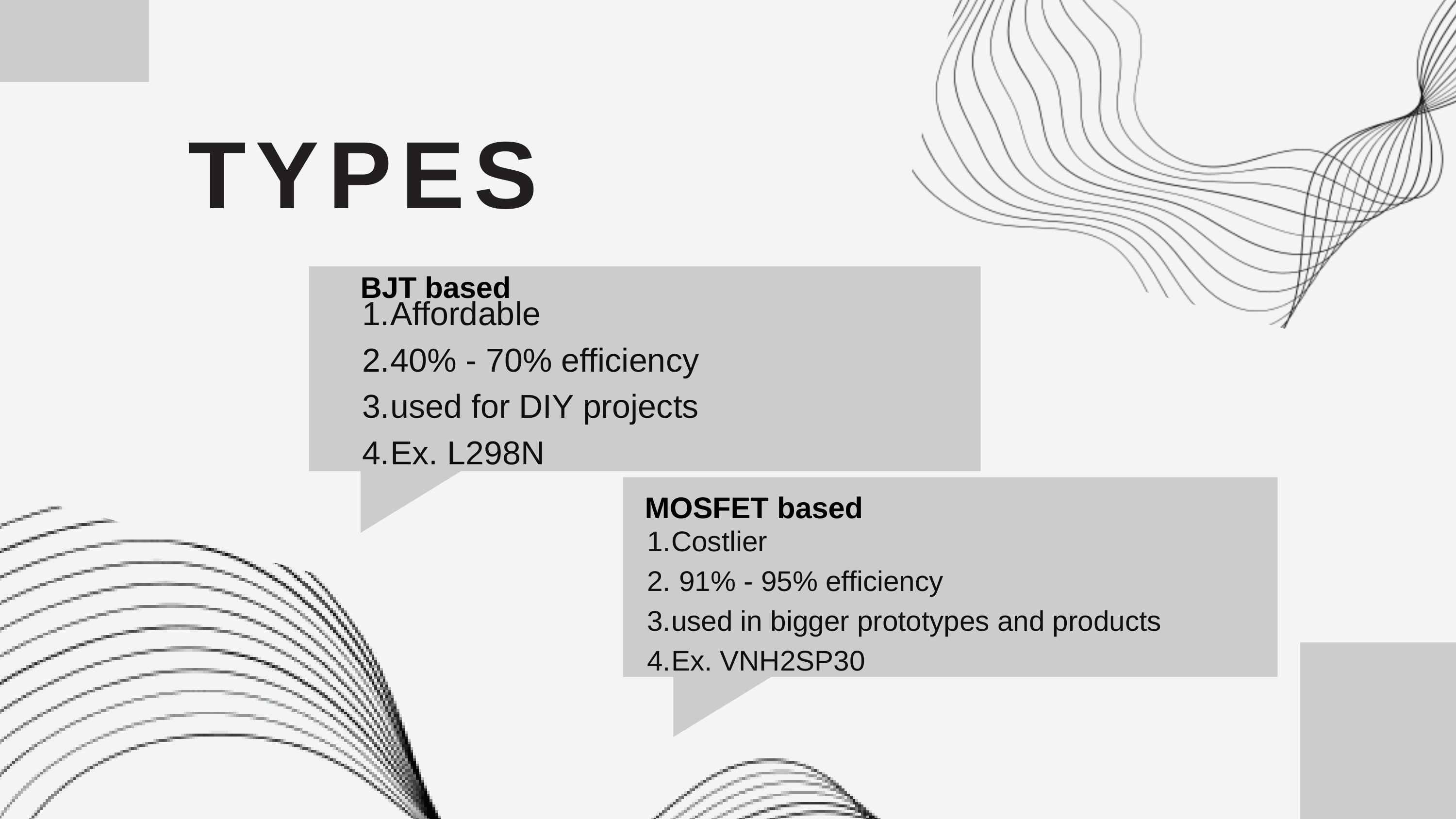

TYPES
BJT based

Affordable
40% - 70% efficiency
used for DIY projects
Ex. L298N

MOSFET based
Costlier
 91% - 95% efficiency
used in bigger prototypes and products
Ex. VNH2SP30